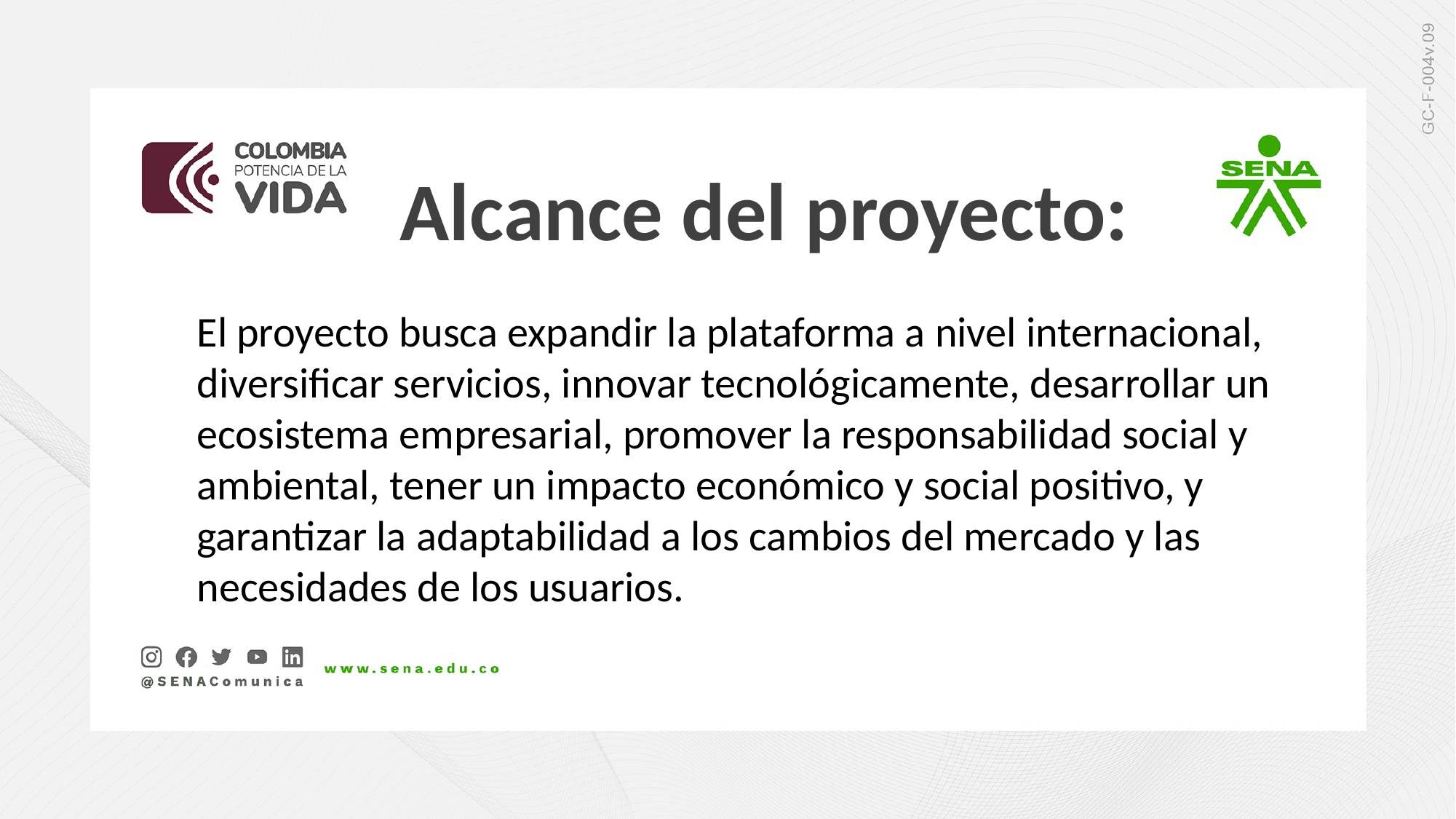

Alcance del proyecto:
El proyecto busca expandir la plataforma a nivel internacional, diversificar servicios, innovar tecnológicamente, desarrollar un ecosistema empresarial, promover la responsabilidad social y ambiental, tener un impacto económico y social positivo, y garantizar la adaptabilidad a los cambios del mercado y las necesidades de los usuarios.